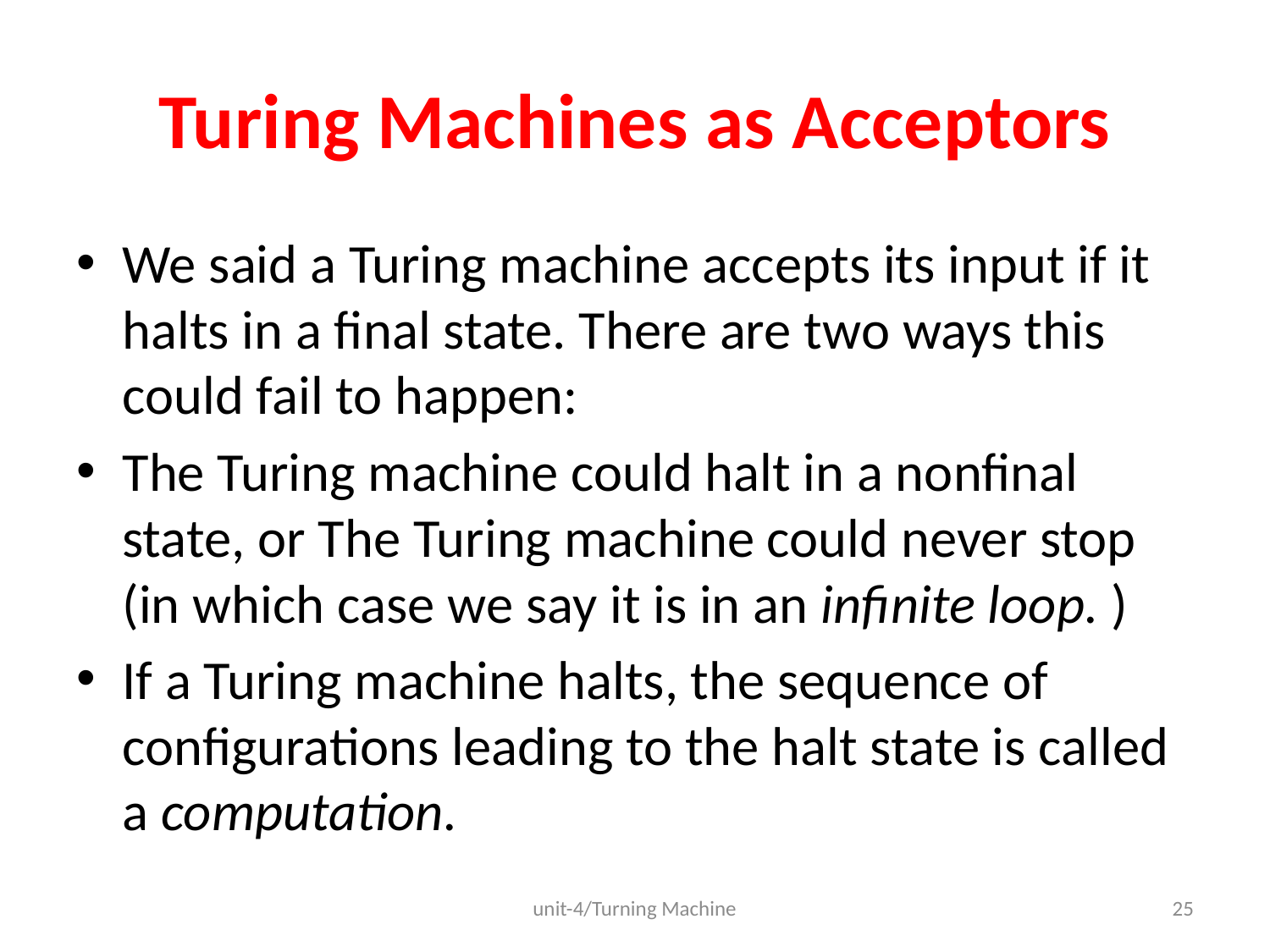

# Turing Machines as Acceptors
We said a Turing machine accepts its input if it halts in a final state. There are two ways this could fail to happen:
The Turing machine could halt in a nonfinal state, or The Turing machine could never stop (in which case we say it is in an infinite loop. )
If a Turing machine halts, the sequence of configurations leading to the halt state is called a computation.
unit-4/Turning Machine
25